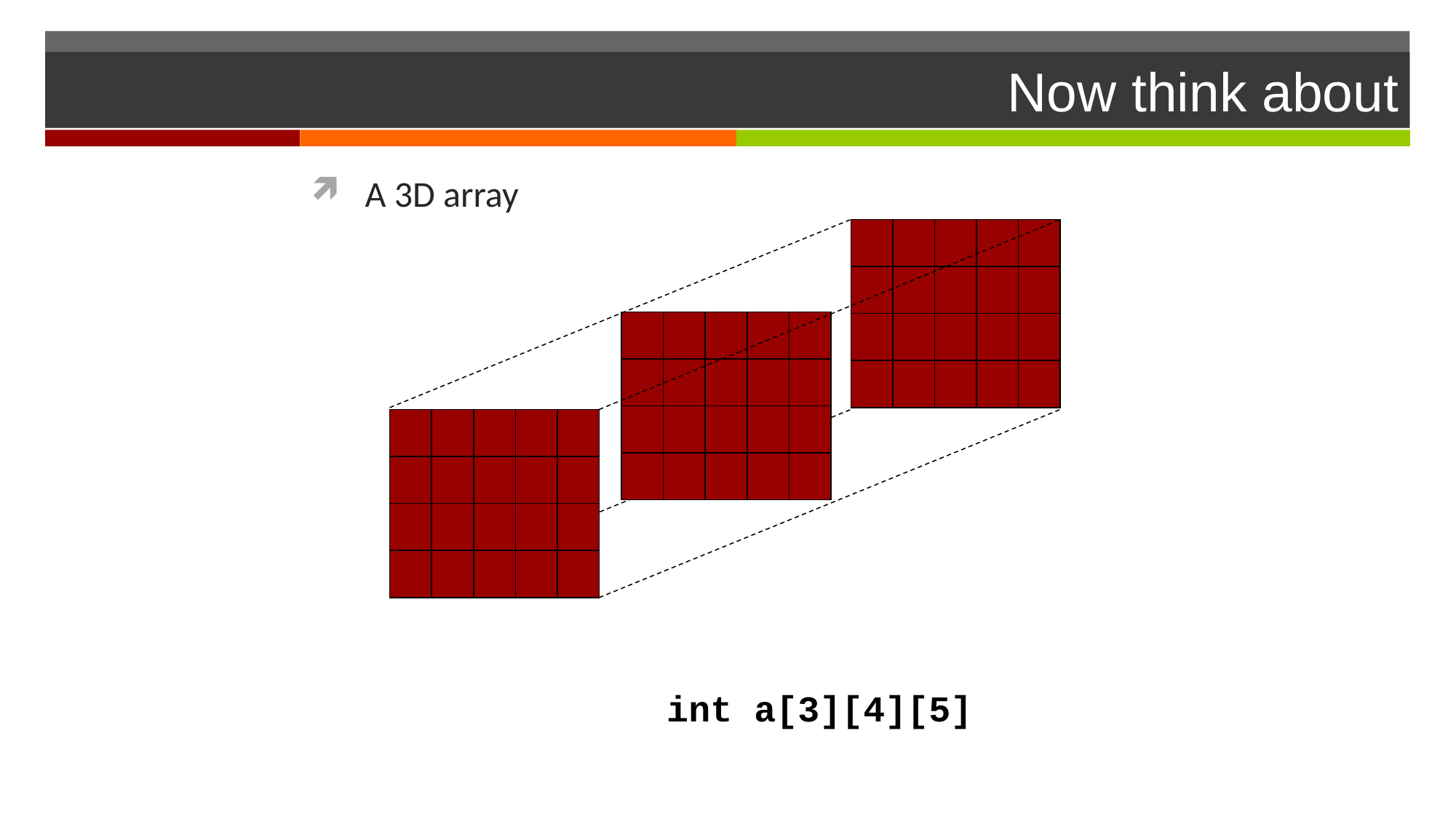

# Now think about
A 3D array

int a[3][4][5]